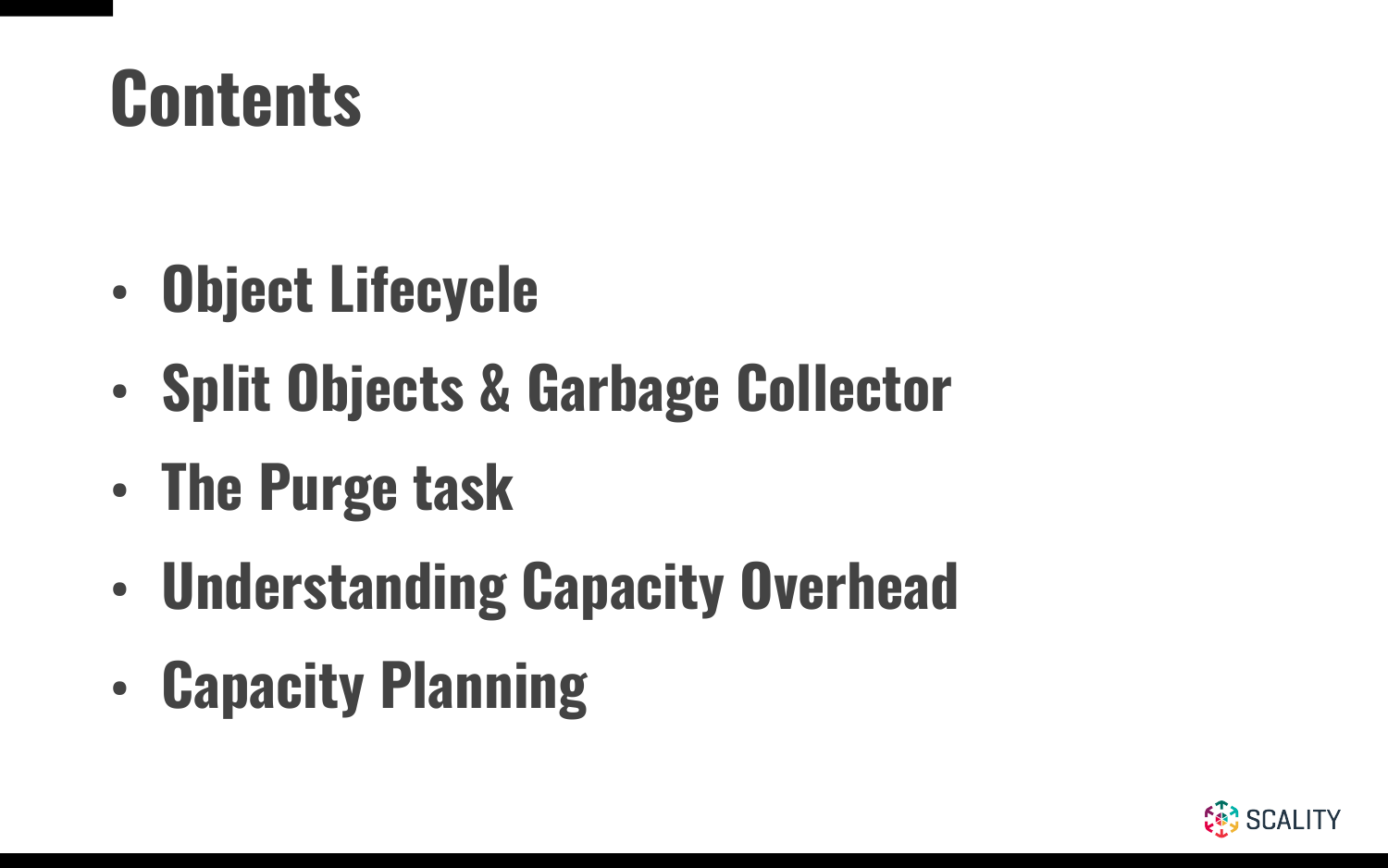

# Contents
Object Lifecycle
Split Objects & Garbage Collector
The Purge task
Understanding Capacity Overhead
Capacity Planning